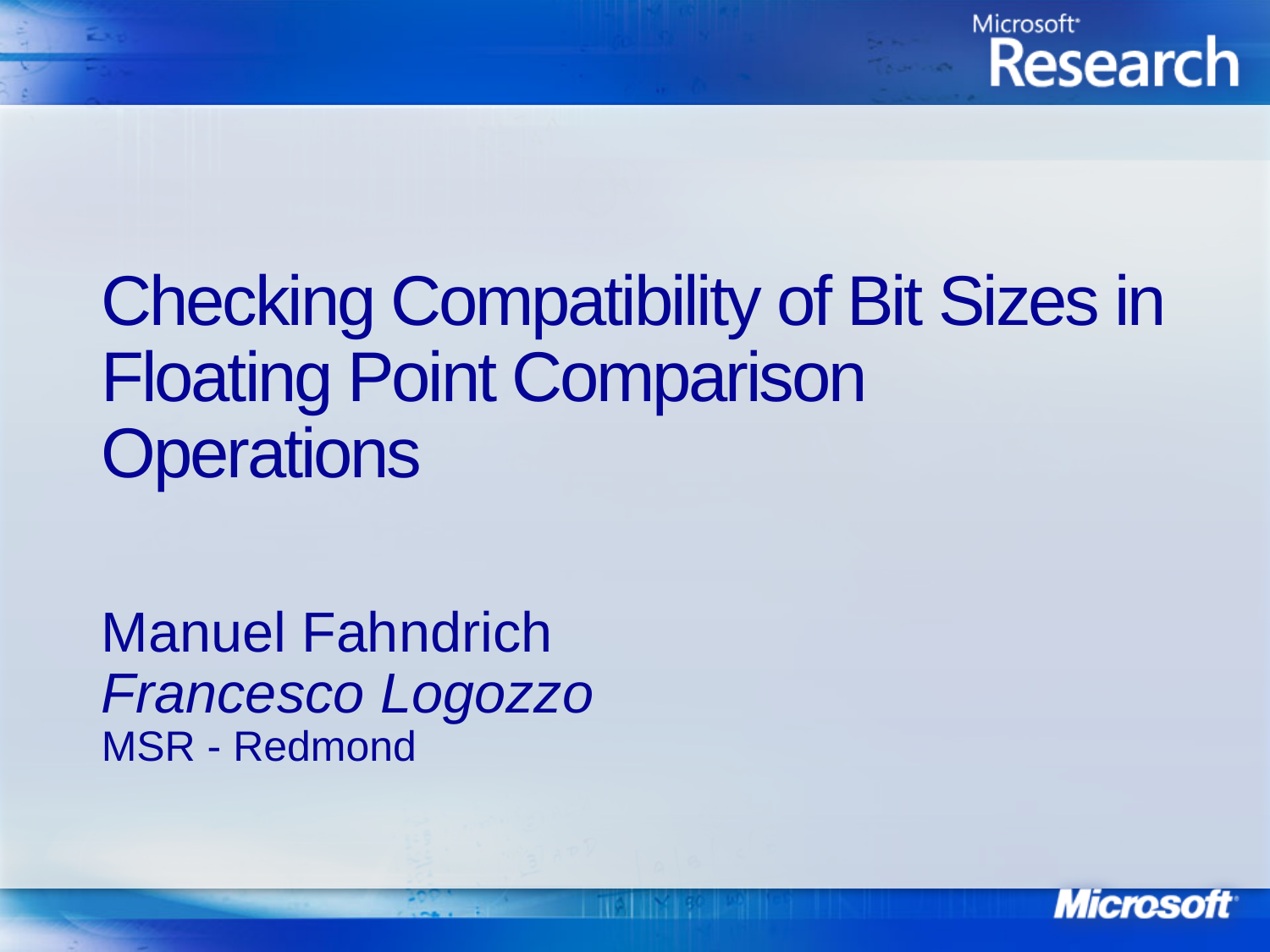

# Checking Compatibility of Bit Sizes in Floating Point Comparison Operations
Manuel Fahndrich
Francesco Logozzo
MSR - Redmond